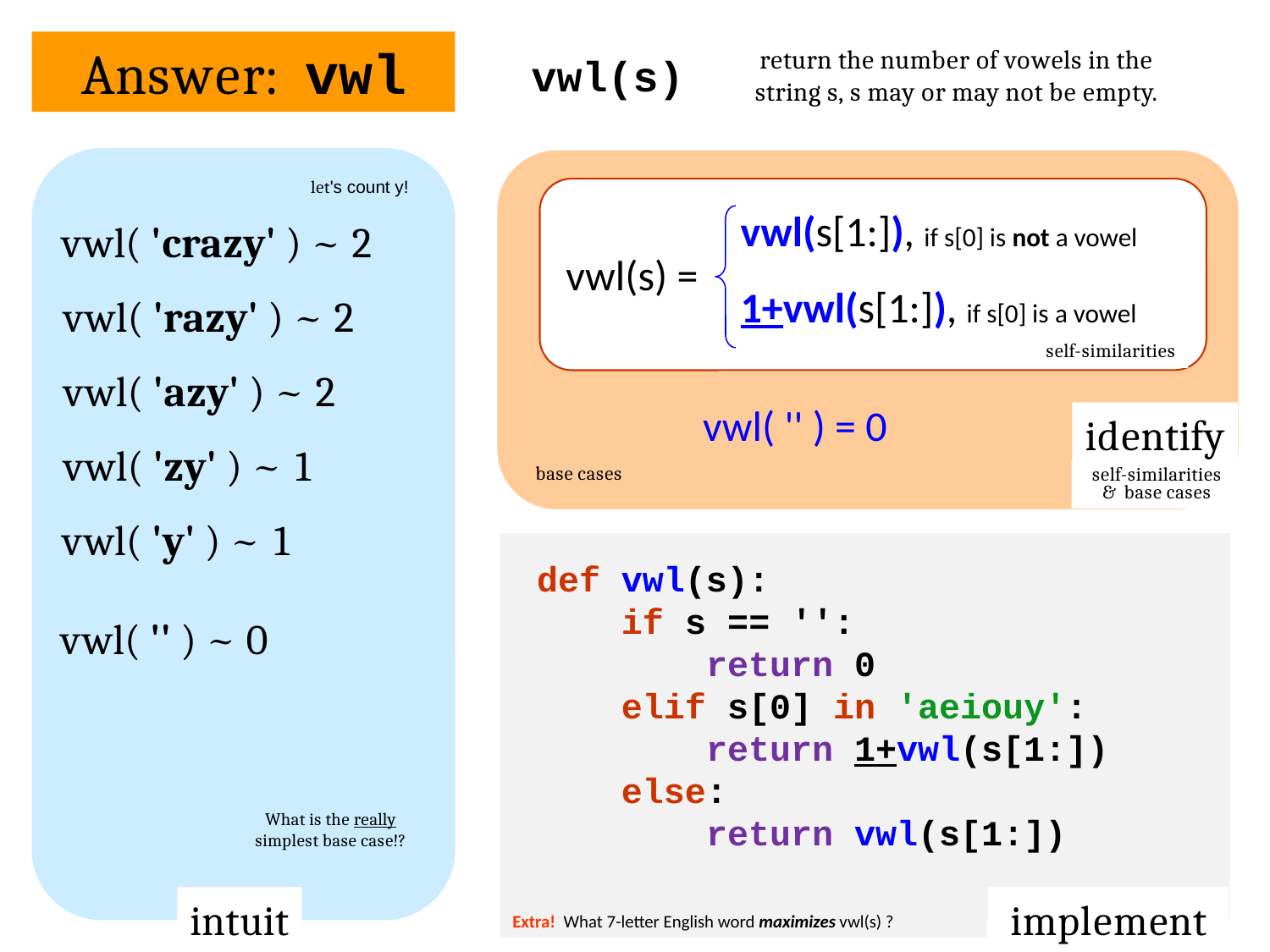

Answer:  vwl
return the number of vowels in the string s, s may or may not be empty.
vwl(s)

let's count y!

vwl(s[1:]), if s[0] is not a vowel

1+vwl(s[1:]), if s[0] is a vowel

vwl( 'crazy' ) ~ 2
vwl(s) =
vwl( 'razy' ) ~ 2
self-similarities
vwl( 'azy' ) ~ 2
vwl( '' ) = 0
identify
vwl( 'zy' ) ~ 1
base cases
self-similarities &  base cases
vwl( 'y' ) ~ 1

def vwl(s):
    if s == '':
        return 0
    elif s[0] in 'aeiouy':
        return 1+vwl(s[1:])
    else:
        return vwl(s[1:])
vwl( '' ) ~ 0
What is the really simplest base case!?
intuit
 implement
Extra!  What 7-letter English word maximizes vwl(s) ?